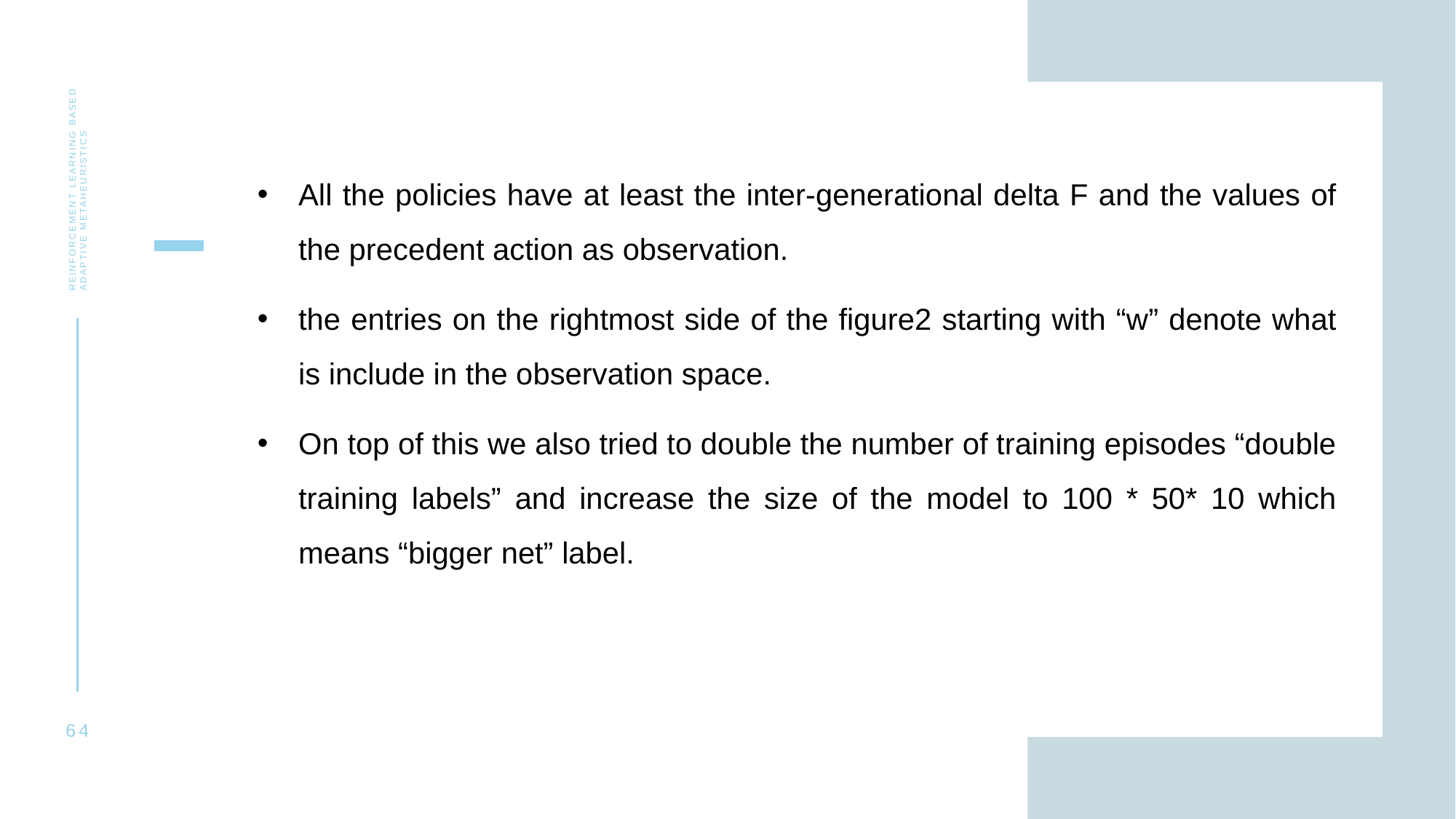

All the policies have at least the inter-generational delta F and the values of the precedent action as observation.
the entries on the rightmost side of the figure2 starting with “w” denote what is include in the observation space.
On top of this we also tried to double the number of training episodes “double training labels” and increase the size of the model to 100 * 50* 10 which means “bigger net” label.
Reinforcement learning based adaptive metaheuristics
64